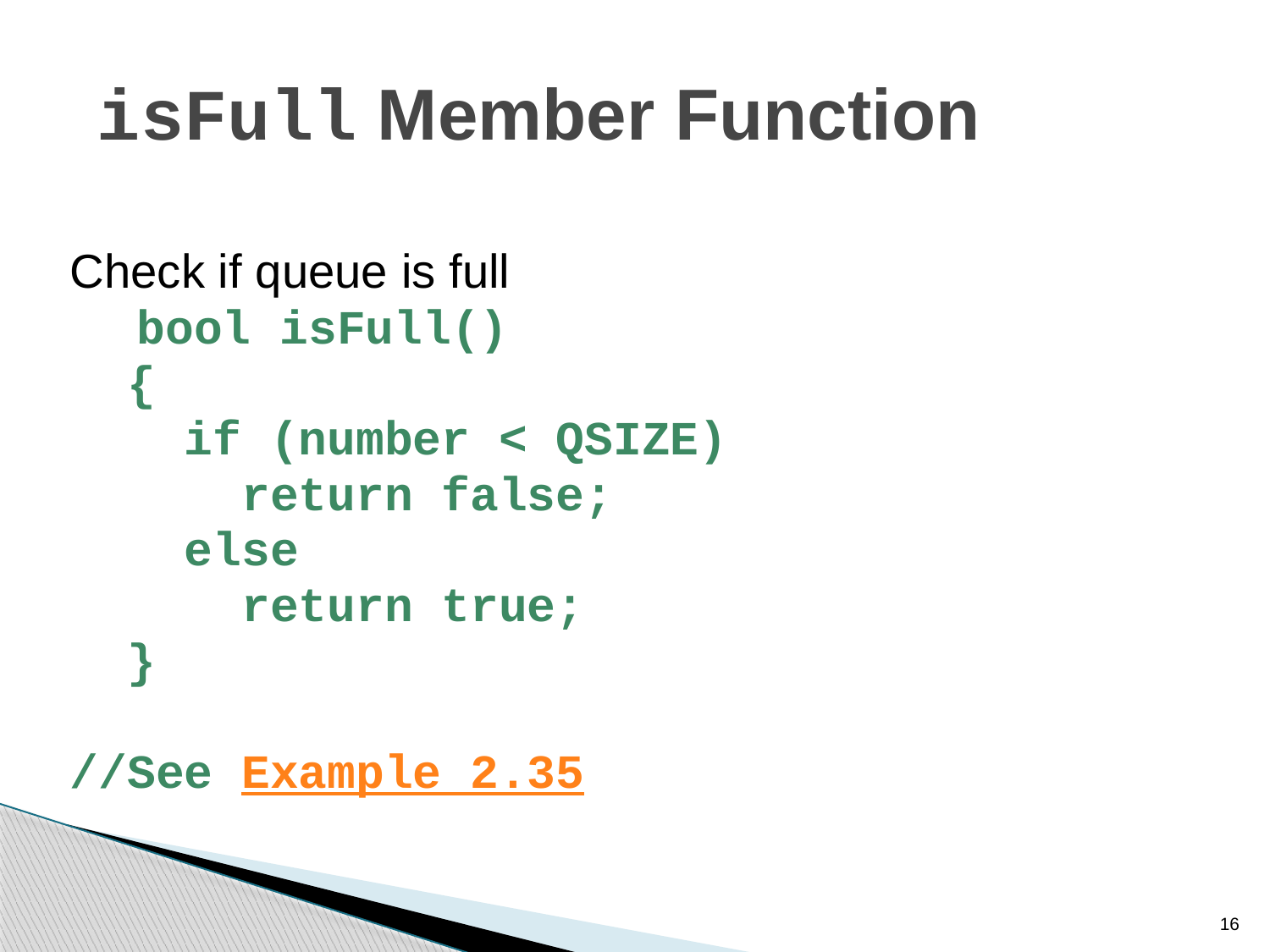

# isFull Member Function
Check if queue is full
     bool isFull()
  {
    if (number < QSIZE)
      return false;
    else
      return true;
  }

//See Example 2.35
16